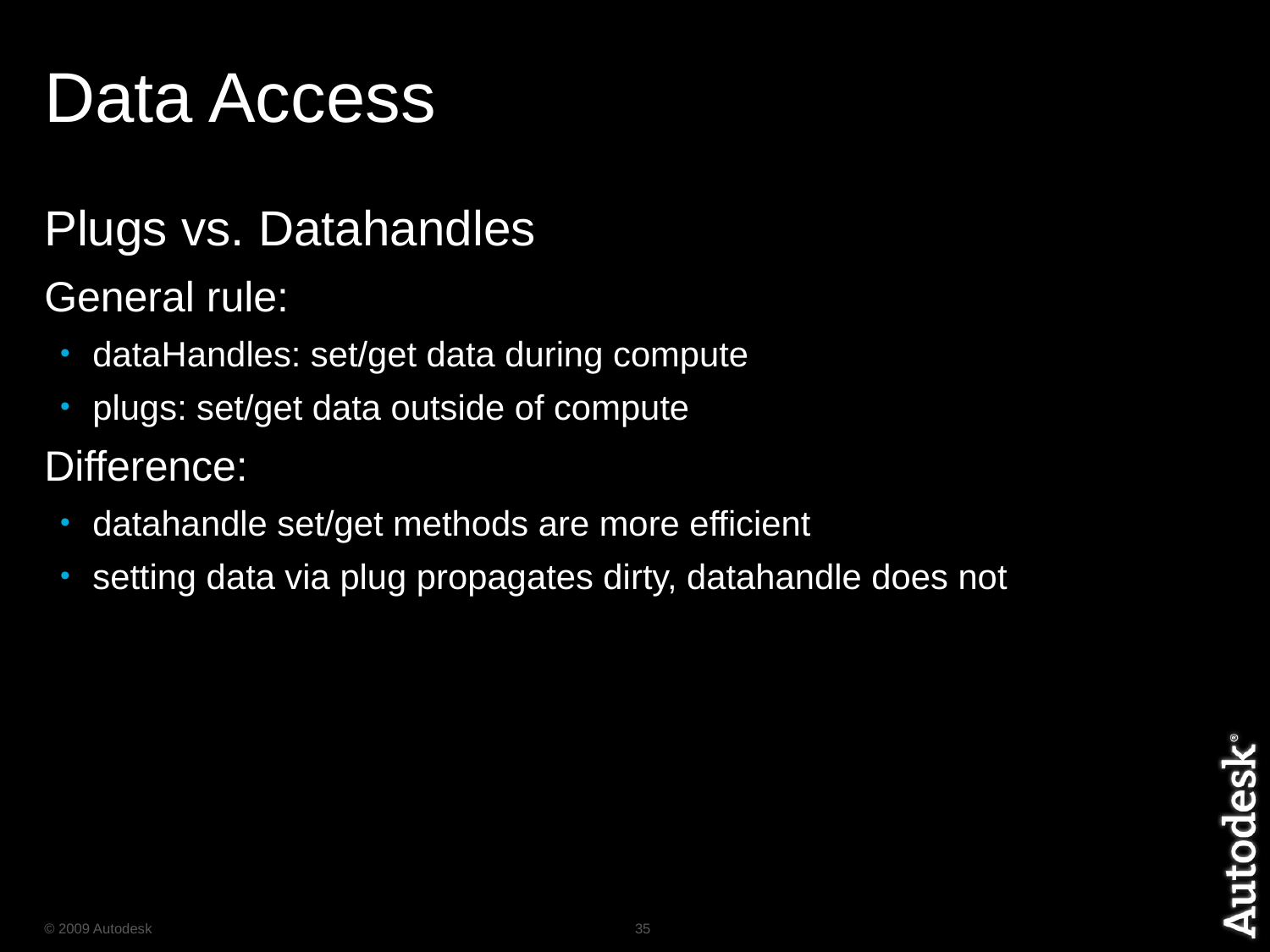

# Data Access
Plugs vs. Datahandles
General rule:
dataHandles: set/get data during compute
plugs: set/get data outside of compute
Difference:
datahandle set/get methods are more efficient
setting data via plug propagates dirty, datahandle does not